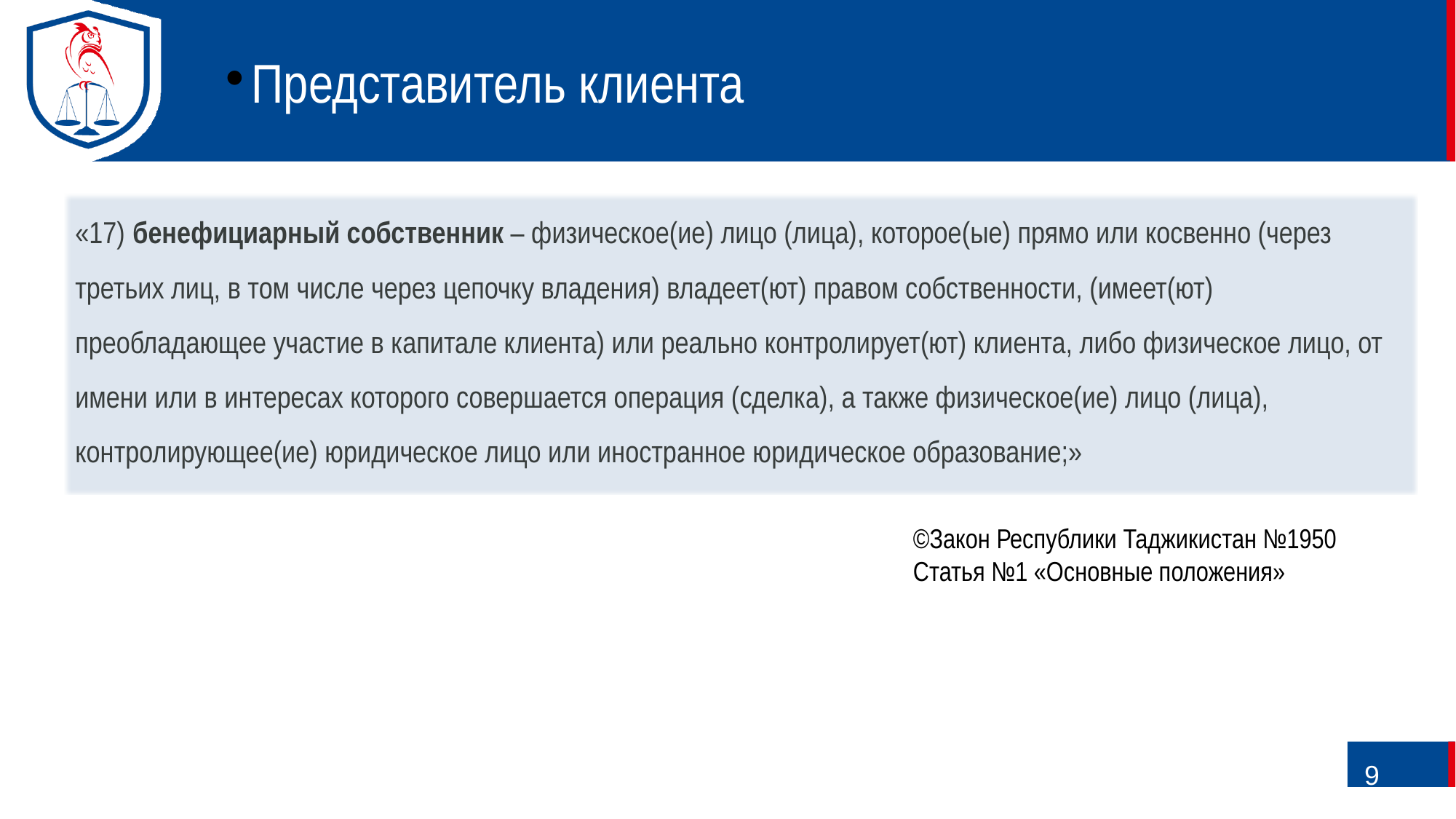

Представитель клиента
«17) бенефициарный собственник – физическое(ие) лицо (лица), которое(ые) прямо или косвенно (через третьих лиц, в том числе через цепочку владения) владеет(ют) правом собственности, (имеет(ют) преобладающее участие в капитале клиента) или реально контролирует(ют) клиента, либо физическое лицо, от имени или в интересах которого совершается операция (сделка), а также физическое(ие) лицо (лица), контролирующее(ие) юридическое лицо или иностранное юридическое образование;»

©Закон Республики Таджикистан №1950
Статья №1 «Основные положения»
9